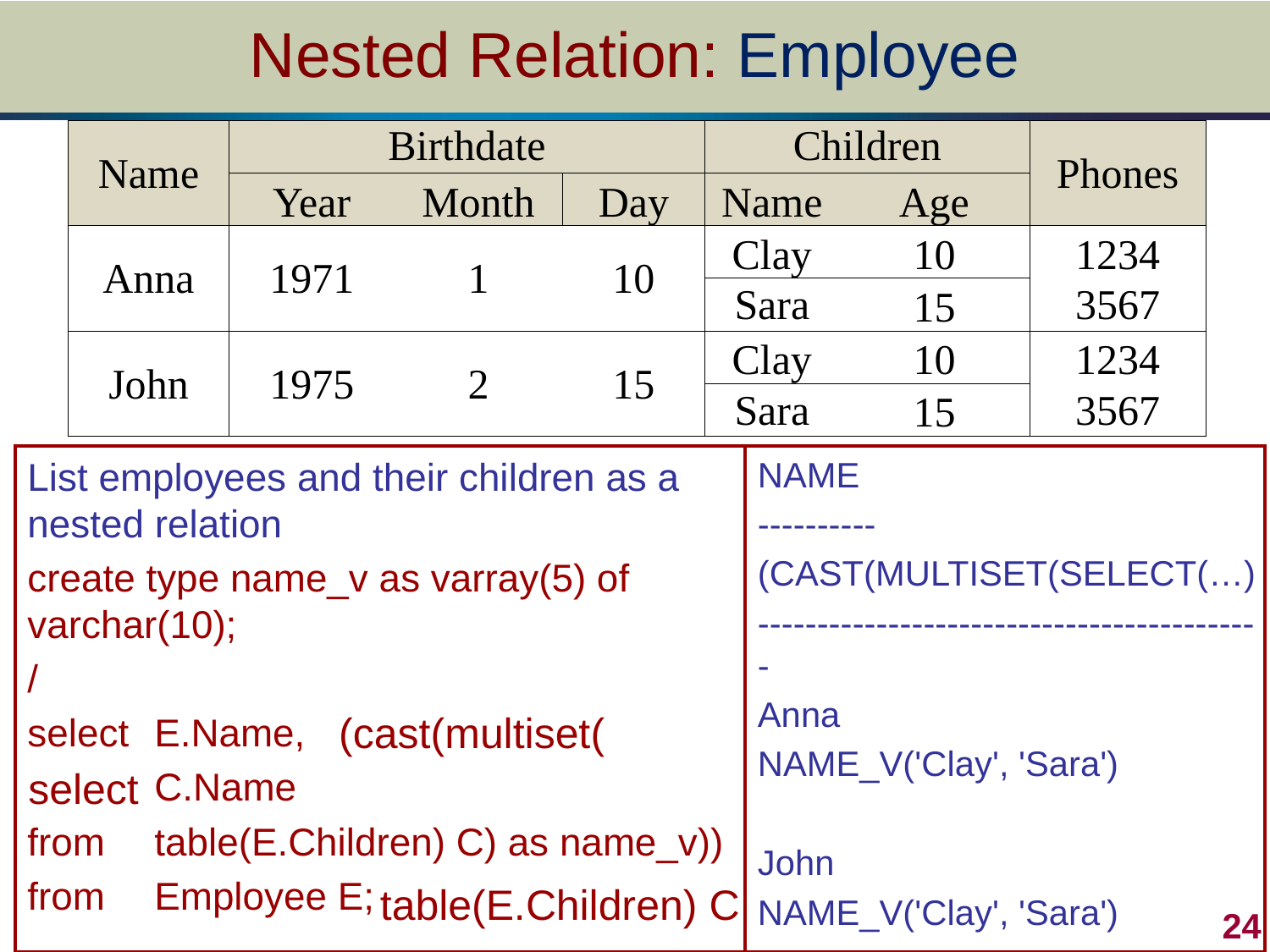

# Nested Relation: Employee
| Name | Birthdate |  |  | Children |  | Phones |
| --- | --- | --- | --- | --- | --- | --- |
|  | Year | Month | Day | Name | Age |  |
| Anna | 1971 | 1 | 10 | Clay | 10 | 1234 |
|  |  |  |  | Sara | 15 | 3567 |
| John | 1975 | 2 | 15 | Clay | 10 | 1234 |
|  |  |  |  | Sara | 15 | 3567 |
List employees and their children as a nested relation
create type name_v as varray(5) of varchar(10);
/
select 	E.Name,
	C.Name
from 	table(E.Children) C) as name_v))
from 	Employee E;

NAME
----------
(CAST(MULTISET(SELECT(…)
-------------------------------------------
Anna
NAME_V('Clay', 'Sara')

John
NAME_V('Clay', 'Sara')

(cast(multiset(
select
table(E.Children) C
 24